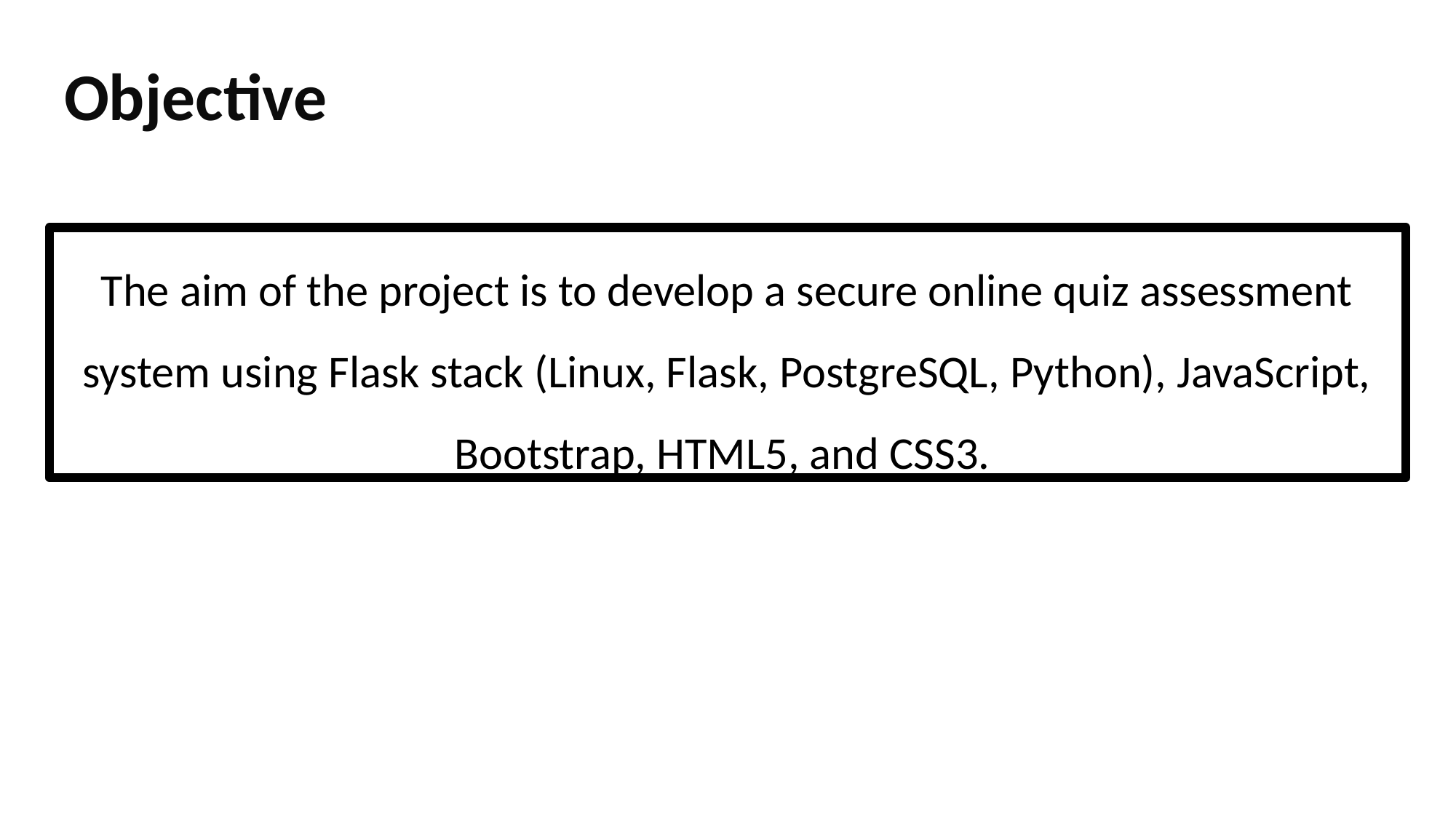

Objective
The aim of the project is to develop a secure online quiz assessment system using Flask stack (Linux, Flask, PostgreSQL, Python), JavaScript, Bootstrap, HTML5, and CSS3.
Basic Utility Tools
Release
Develop Plots
Documentation
Basic Structure